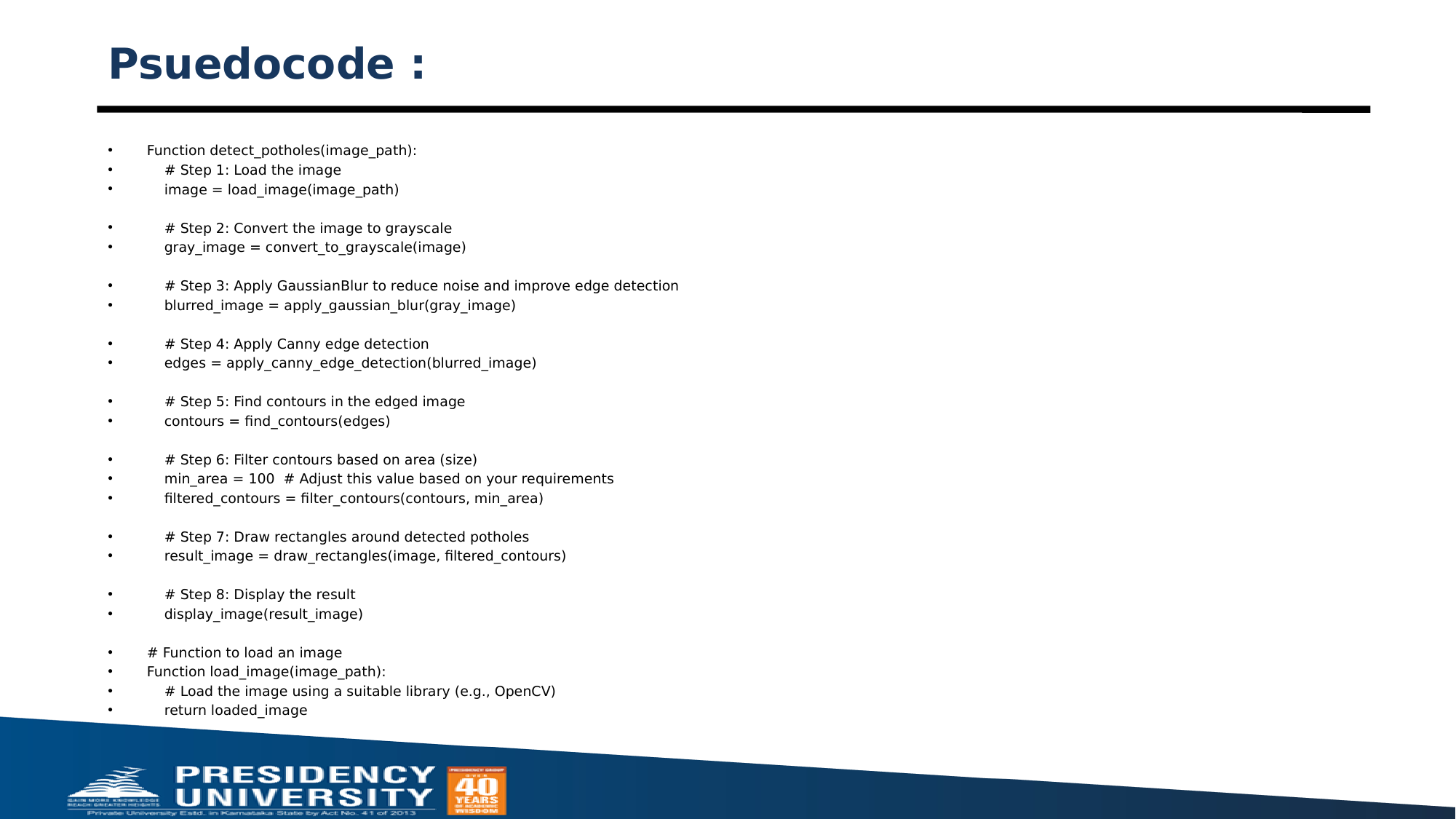

# Psuedocode :
Function detect_potholes(image_path):
    # Step 1: Load the image
    image = load_image(image_path)

    # Step 2: Convert the image to grayscale
    gray_image = convert_to_grayscale(image)

    # Step 3: Apply GaussianBlur to reduce noise and improve edge detection
    blurred_image = apply_gaussian_blur(gray_image)

    # Step 4: Apply Canny edge detection
    edges = apply_canny_edge_detection(blurred_image)

    # Step 5: Find contours in the edged image
    contours = find_contours(edges)

    # Step 6: Filter contours based on area (size)
    min_area = 100  # Adjust this value based on your requirements
    filtered_contours = filter_contours(contours, min_area)

    # Step 7: Draw rectangles around detected potholes
    result_image = draw_rectangles(image, filtered_contours)

    # Step 8: Display the result
    display_image(result_image)

# Function to load an image
Function load_image(image_path):
    # Load the image using a suitable library (e.g., OpenCV)
    return loaded_image